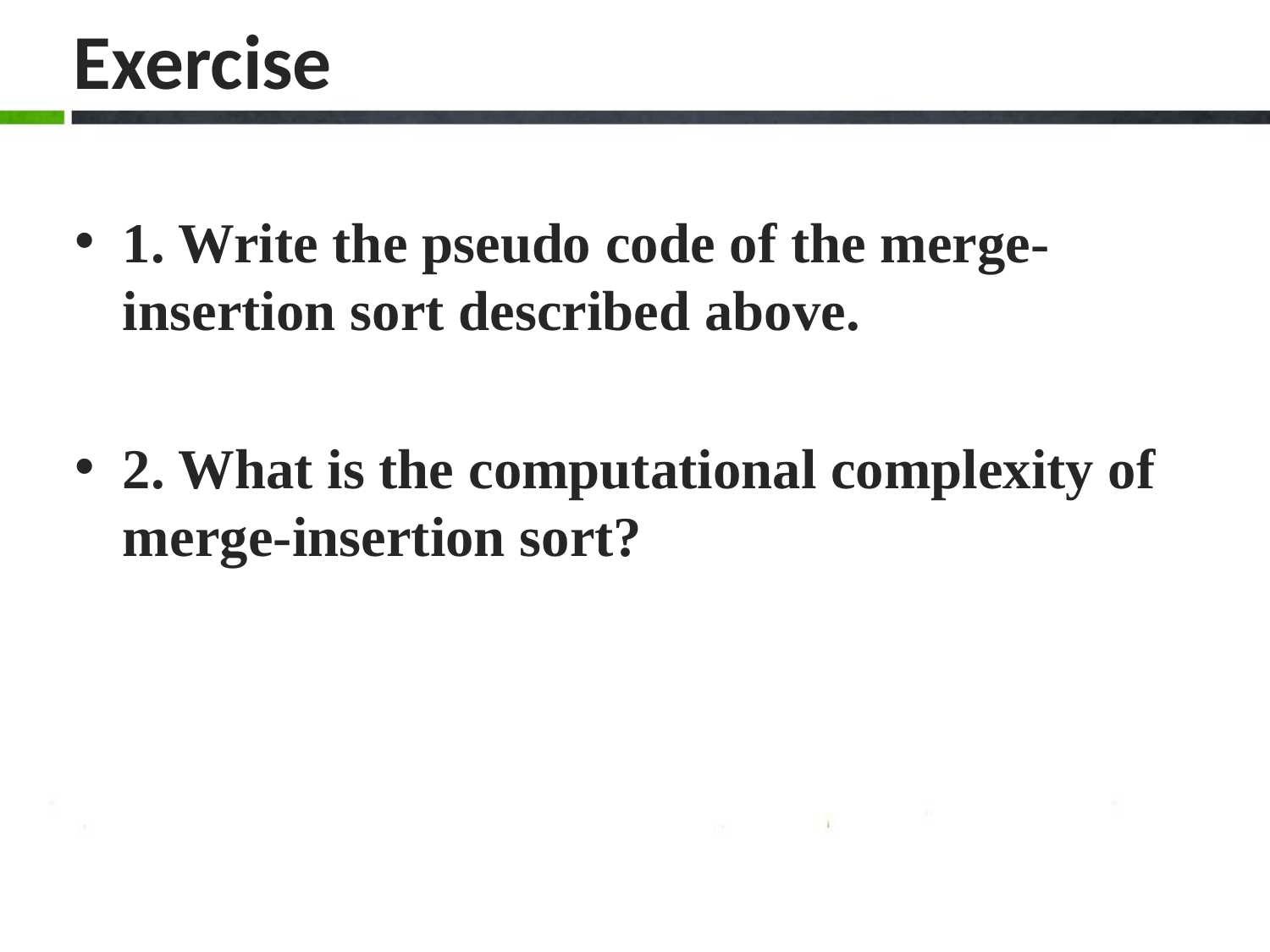

# Exercise
1. Write the pseudo code of the merge-insertion sort described above.

2. What is the computational complexity of merge-insertion sort?